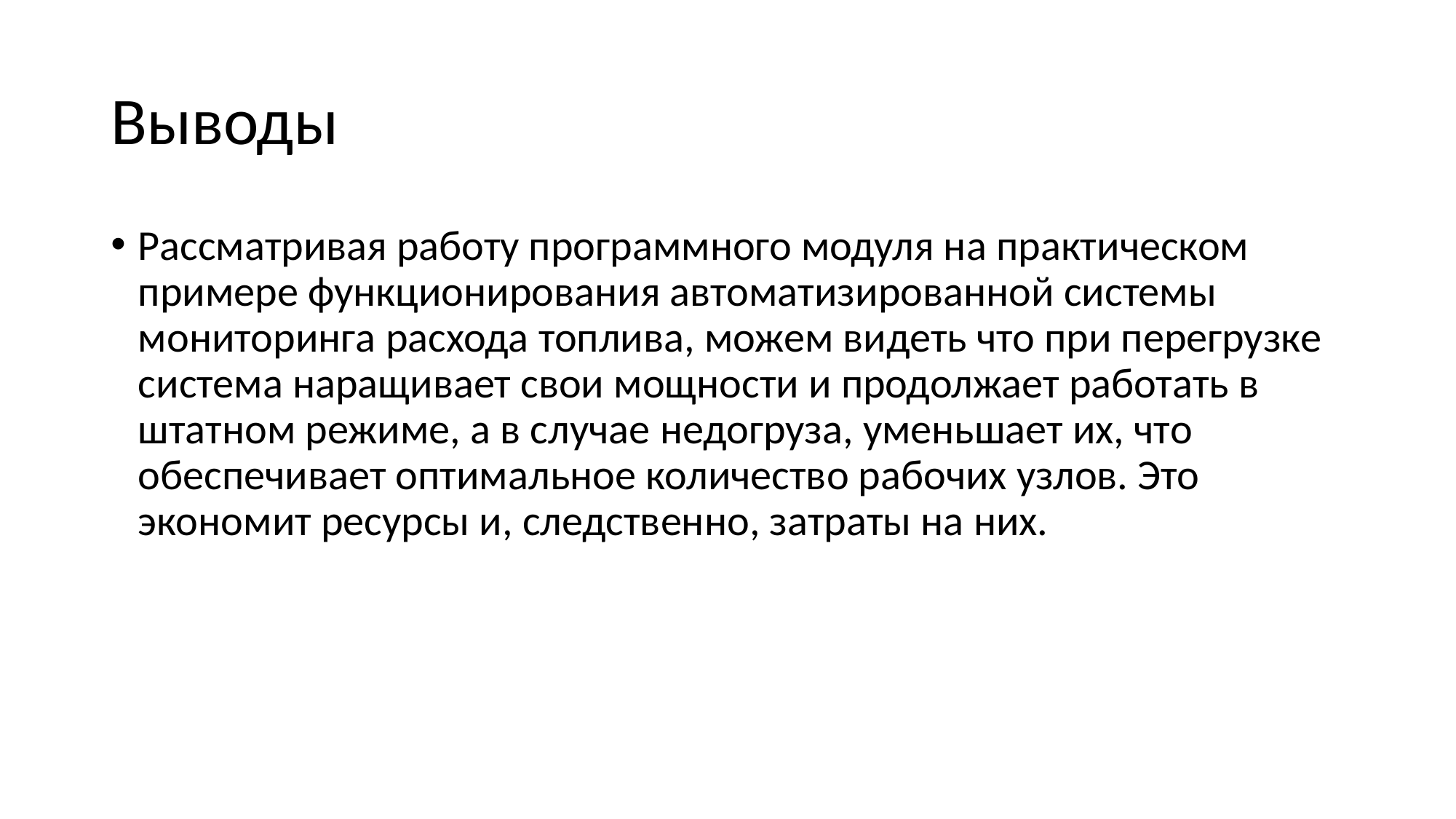

# Выводы
Рассматривая работу программного модуля на практическом примере функционирования автоматизированной системы мониторинга расхода топлива, можем видеть что при перегрузке система наращивает свои мощности и продолжает работать в штатном режиме, а в случае недогруза, уменьшает их, что обеспечивает оптимальное количество рабочих узлов. Это экономит ресурсы и, следственно, затраты на них.